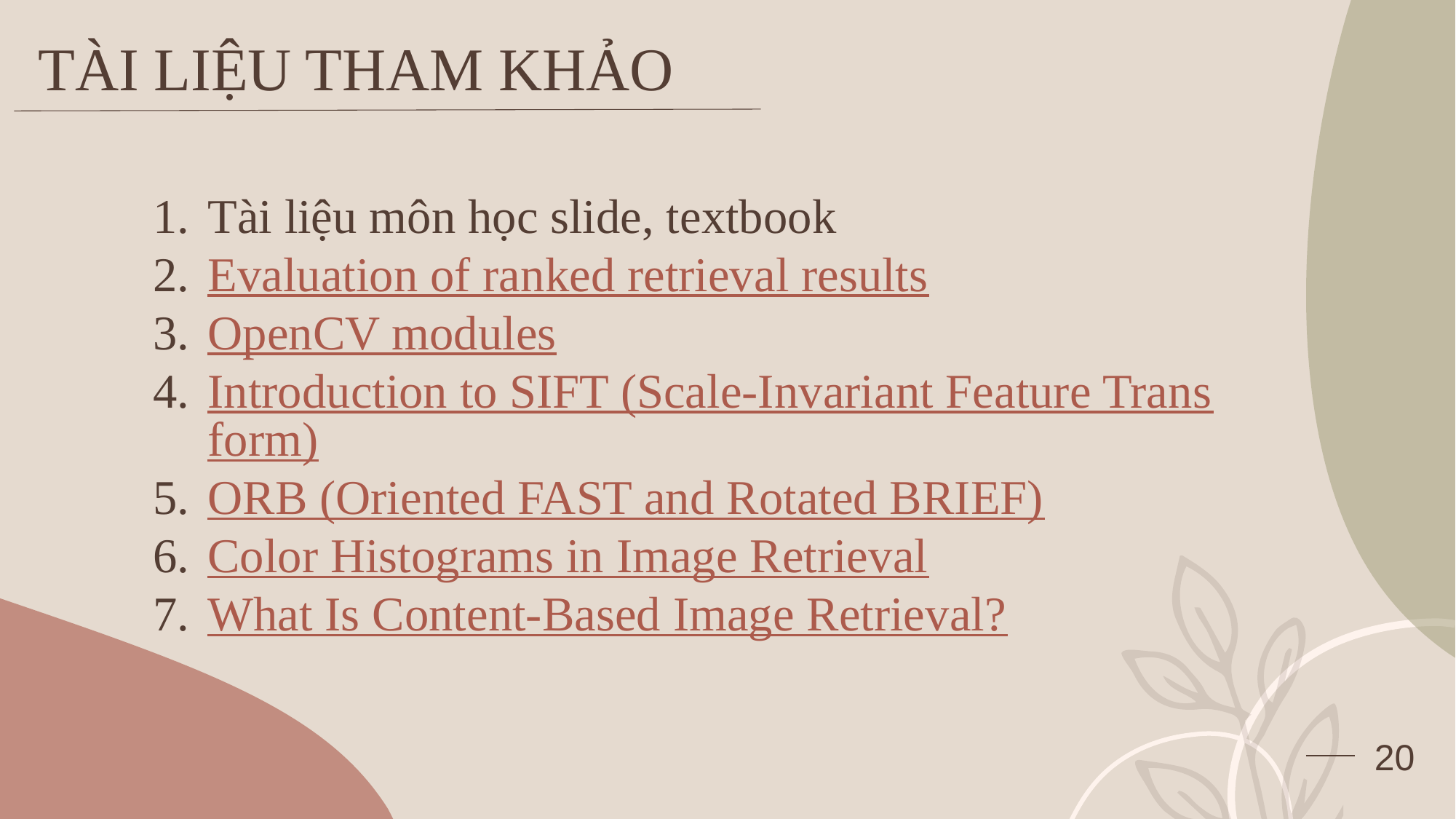

# TÀI LIỆU THAM KHẢO
Tài liệu môn học slide, textbook
Evaluation of ranked retrieval results
OpenCV modules
Introduction to SIFT (Scale-Invariant Feature Transform)
ORB (Oriented FAST and Rotated BRIEF)
Color Histograms in Image Retrieval
What Is Content-Based Image Retrieval?
20